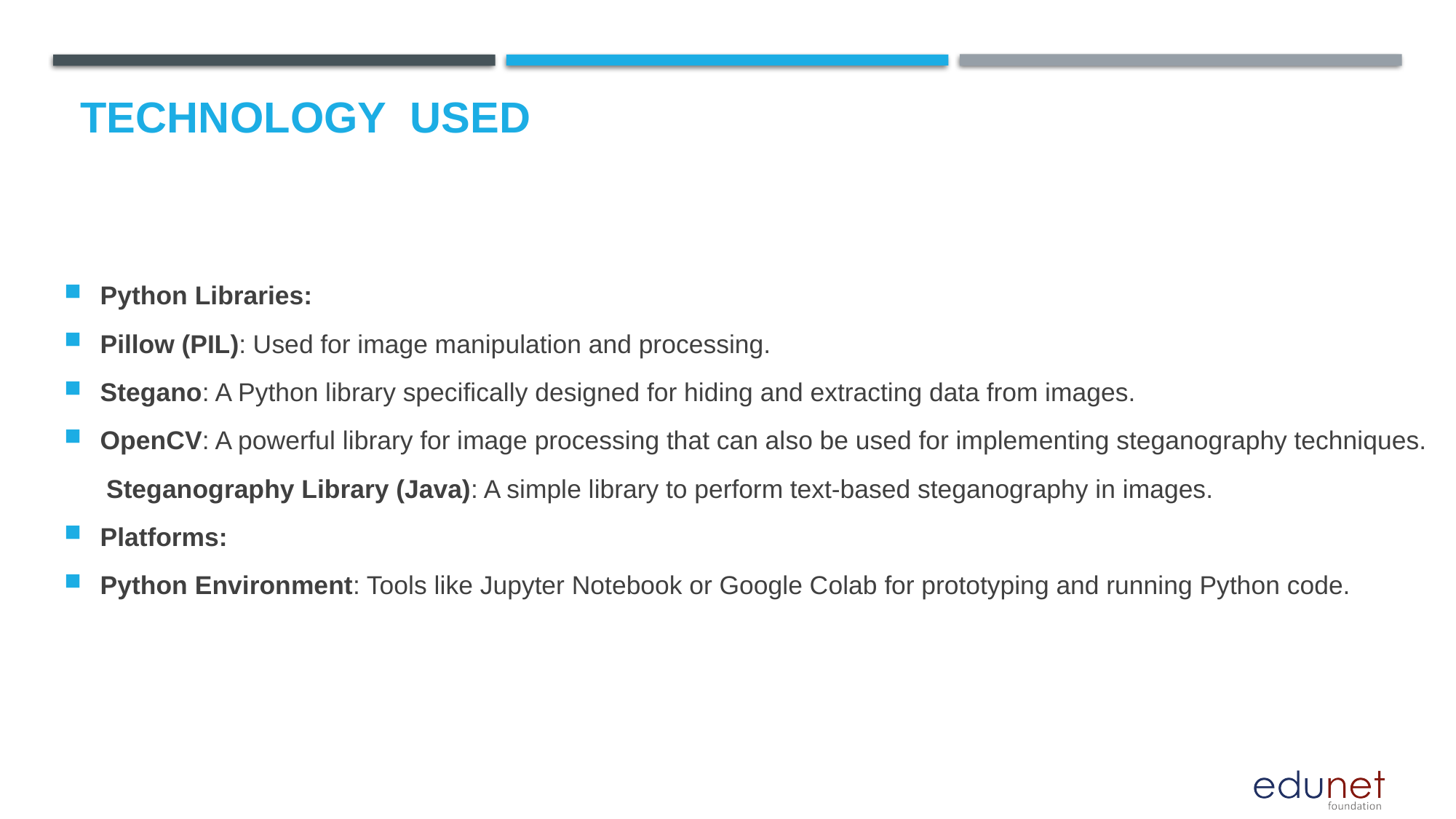

# Technology  used
Python Libraries:
Pillow (PIL): Used for image manipulation and processing.
Stegano: A Python library specifically designed for hiding and extracting data from images.
OpenCV: A powerful library for image processing that can also be used for implementing steganography techniques.
      Steganography Library (Java): A simple library to perform text-based steganography in images.
Platforms:
Python Environment: Tools like Jupyter Notebook or Google Colab for prototyping and running Python code.